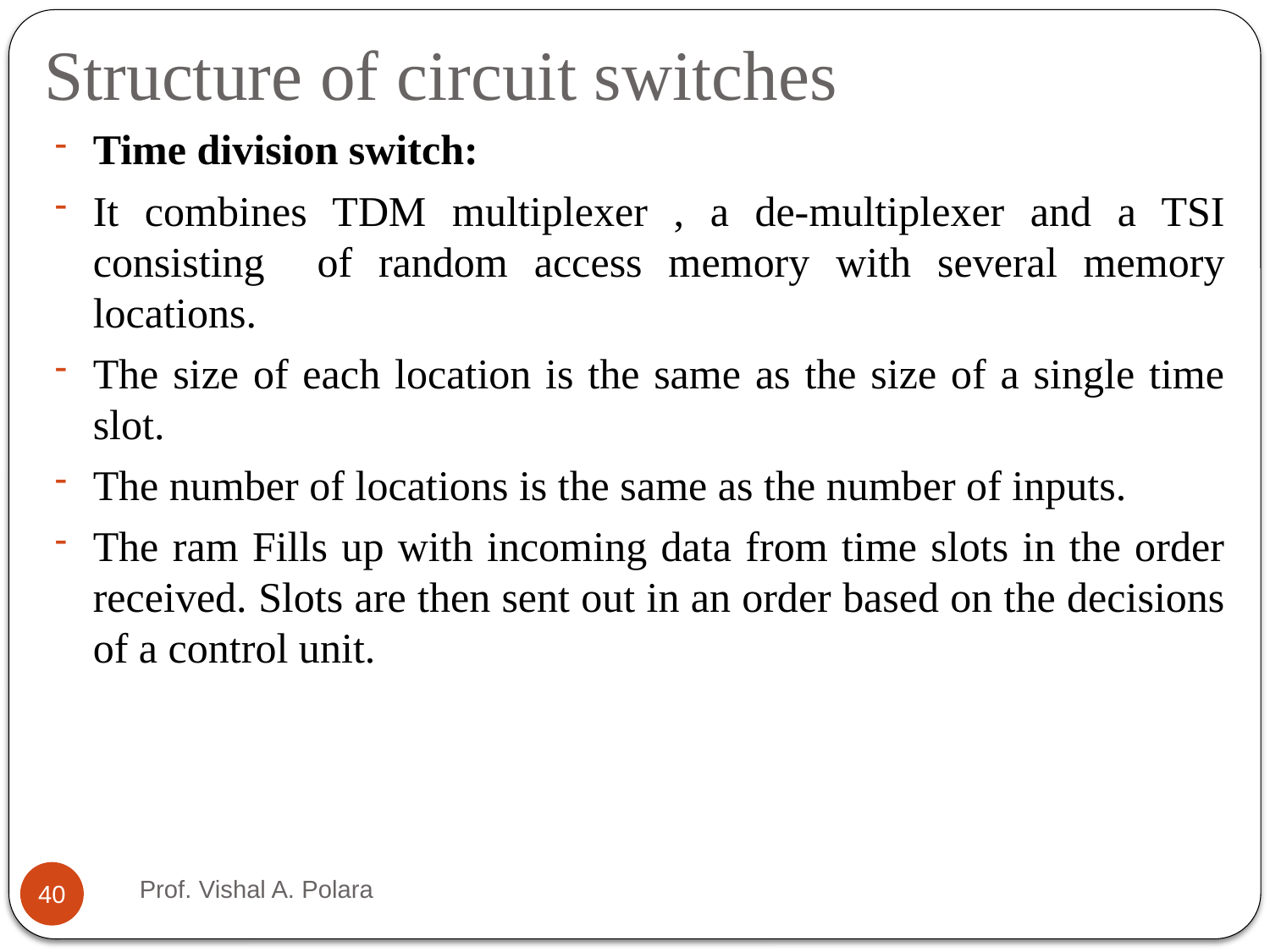

# Structure of circuit switches
Time division switch:
It combines TDM multiplexer , a de-multiplexer and a TSI consisting  of random access memory with several memory locations.
The size of each location is the same as the size of a single time slot.
The number of locations is the same as the number of inputs.
The ram Fills up with incoming data from time slots in the order received. Slots are then sent out in an order based on the decisions of a control unit.

Prof. Vishal A. Polara
40